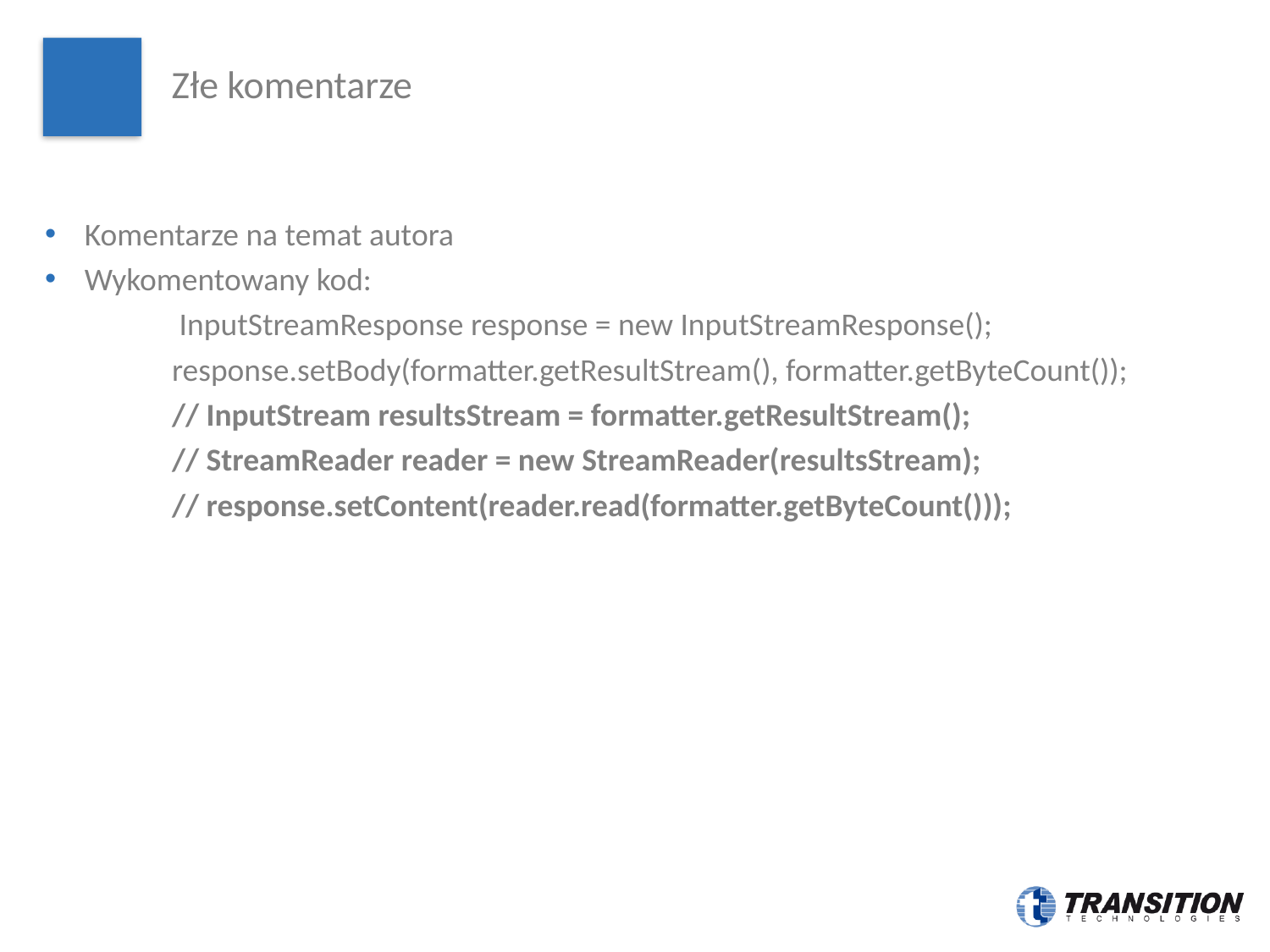

# Złe komentarze
Komentarze na temat autora
Wykomentowany kod:
	 InputStreamResponse response = new InputStreamResponse();
	response.setBody(formatter.getResultStream(), formatter.getByteCount());
	// InputStream resultsStream = formatter.getResultStream();
	// StreamReader reader = new StreamReader(resultsStream);
	// response.setContent(reader.read(formatter.getByteCount()));